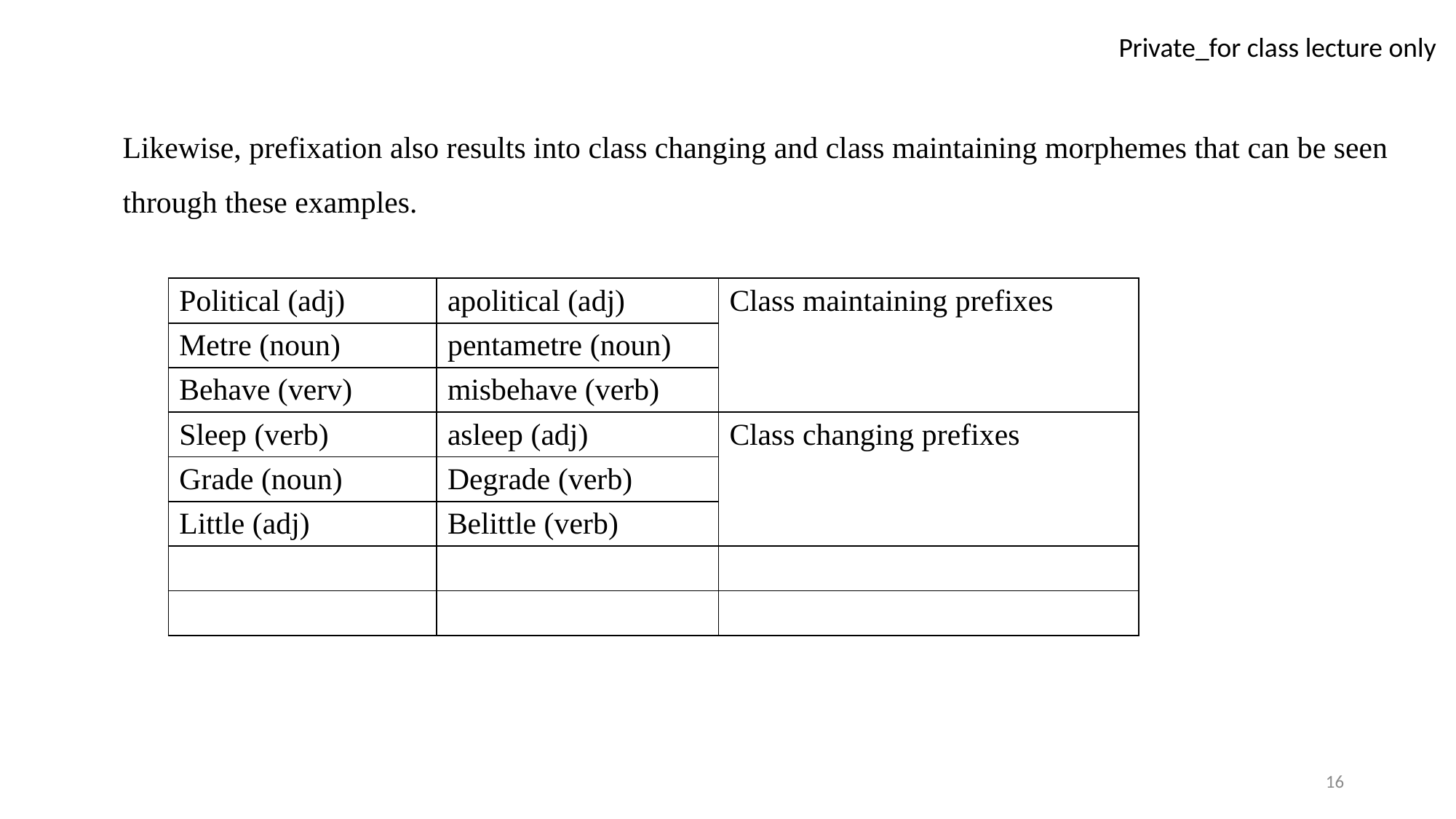

Likewise, prefixation also results into class changing and class maintaining morphemes that can be seen through these examples.

| Political (adj) | apolitical (adj) | Class maintaining prefixes |
| --- | --- | --- |
| Metre (noun) | pentametre (noun) |  |
| Behave (verv) | misbehave (verb) |  |
| Sleep (verb) | asleep (adj) | Class changing prefixes |
| Grade (noun) | Degrade (verb) |  |
| Little (adj) | Belittle (verb) |  |
|  |  |  |
|  |  |  |
16